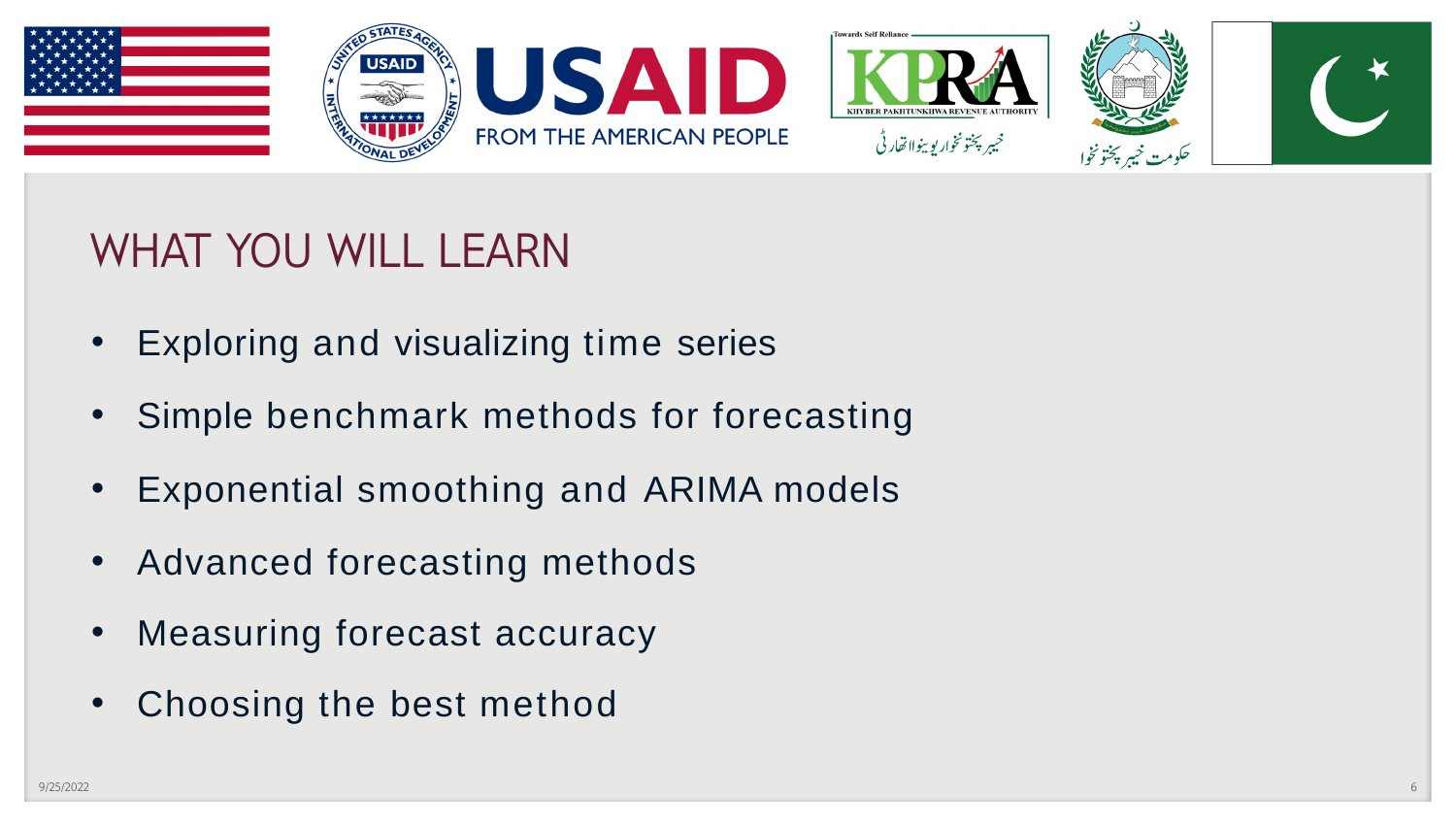

# WHAT YOU WILL LEARN
Exploring and visualizing time series
Simple benchmark methods for forecasting
Exponential smoothing and ARIMA models
Advanced forecasting methods
Measuring forecast accuracy
Choosing the best method
9/25/2022
6